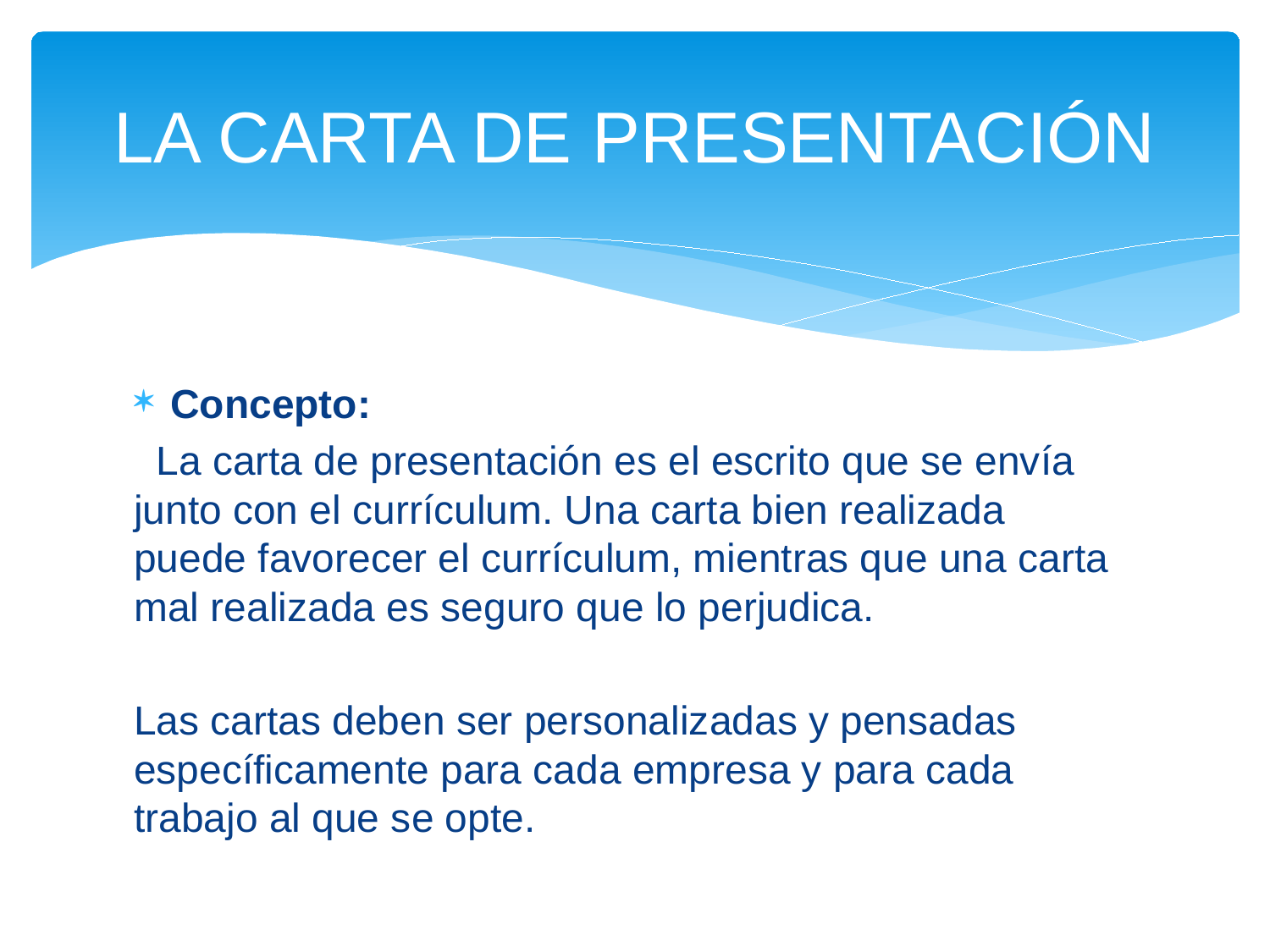

# LA CARTA DE PRESENTACIÓN
Concepto:
  La carta de presentación es el escrito que se envía junto con el currículum. Una carta bien realizada  puede favorecer el currículum, mientras que una carta mal realizada es seguro que lo perjudica.

Las cartas deben ser personalizadas y pensadas específicamente para cada empresa y para cada trabajo al que se opte.